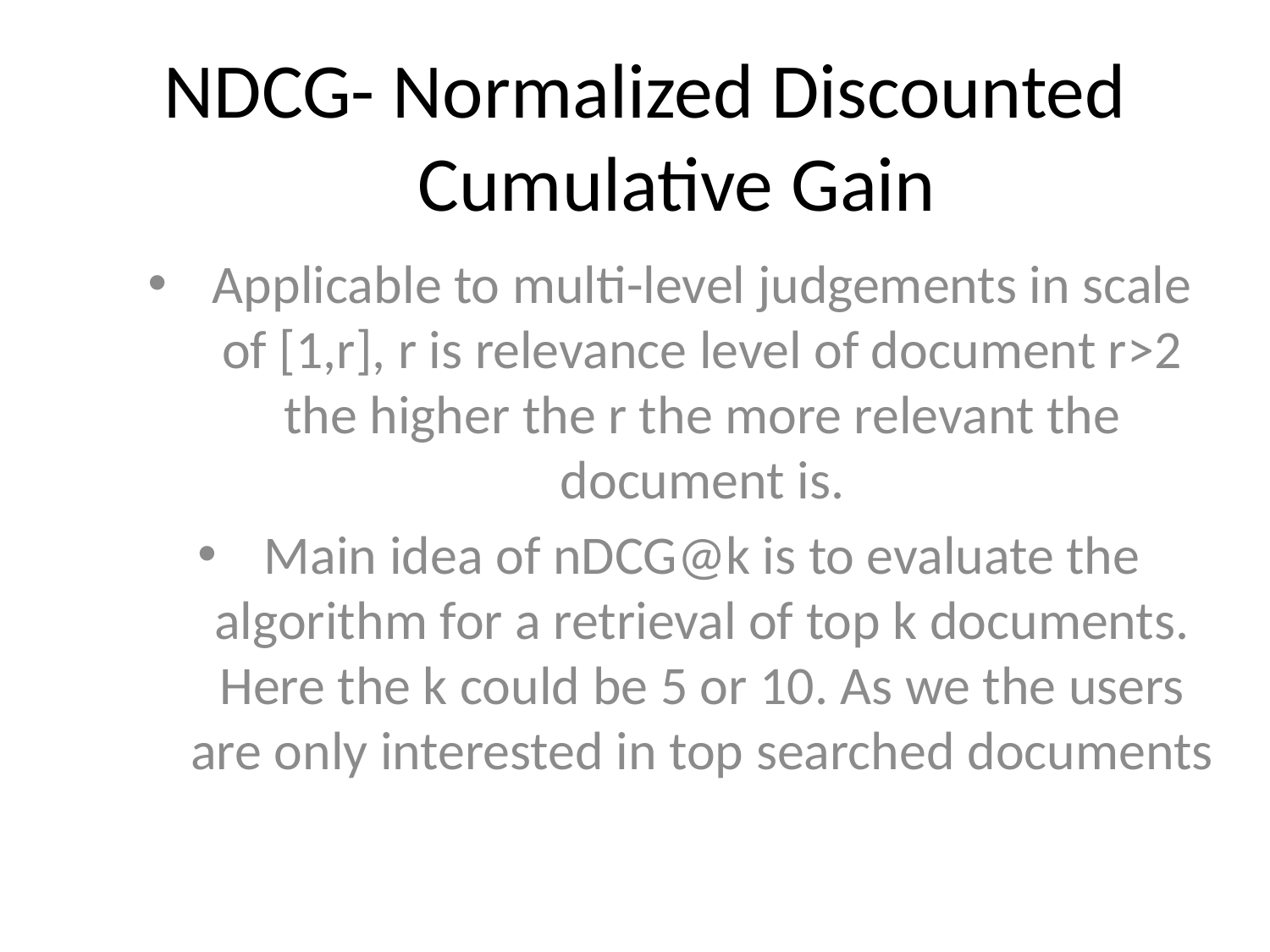

# NDCG- Normalized Discounted Cumulative Gain
Applicable to multi-level judgements in scale of [1,r], r is relevance level of document r>2 the higher the r the more relevant the document is.
Main idea of nDCG@k is to evaluate the algorithm for a retrieval of top k documents. Here the k could be 5 or 10. As we the users are only interested in top searched documents